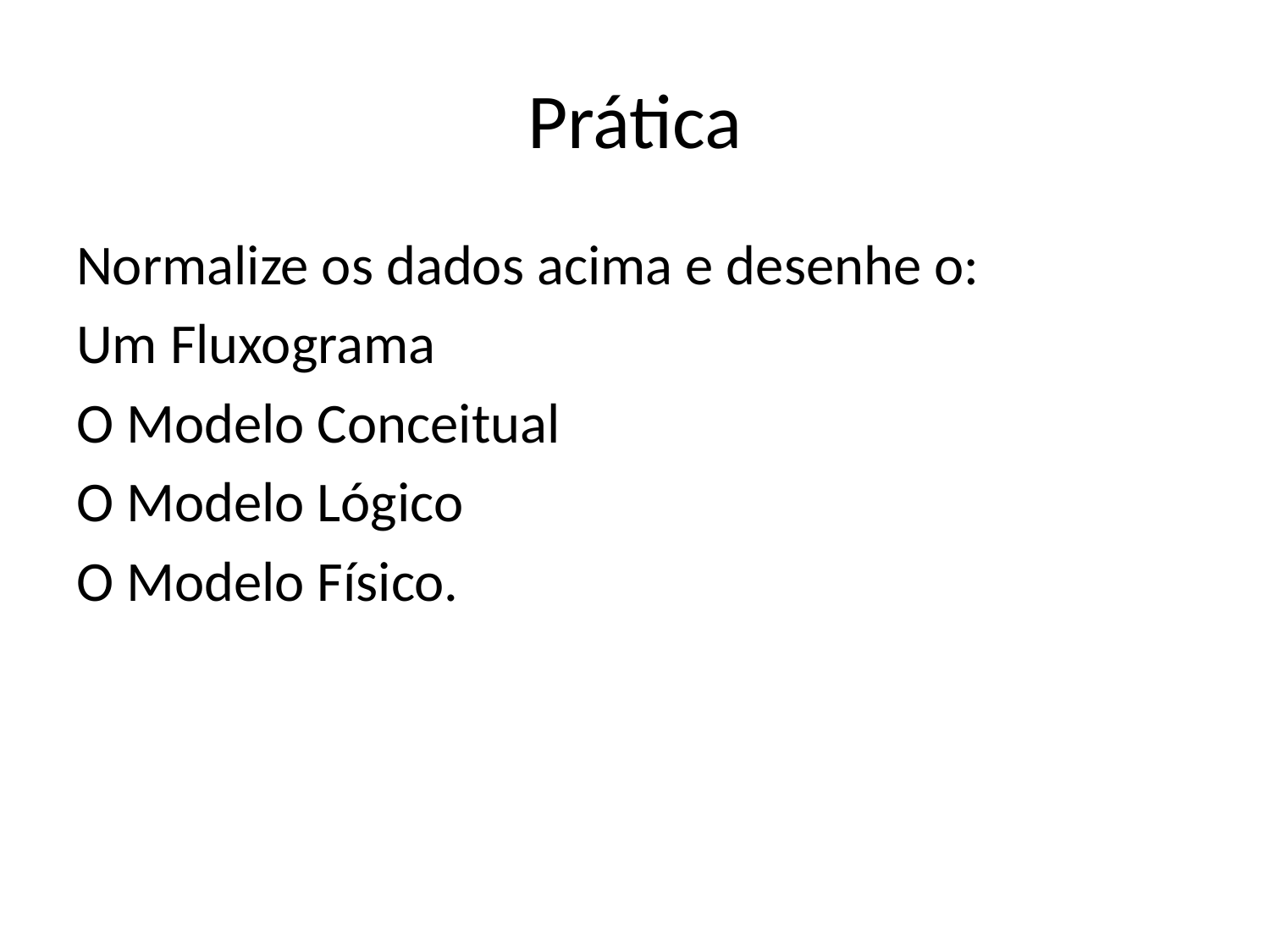

# Prática
Normalize os dados acima e desenhe o:
Um Fluxograma
O Modelo Conceitual
O Modelo Lógico
O Modelo Físico.